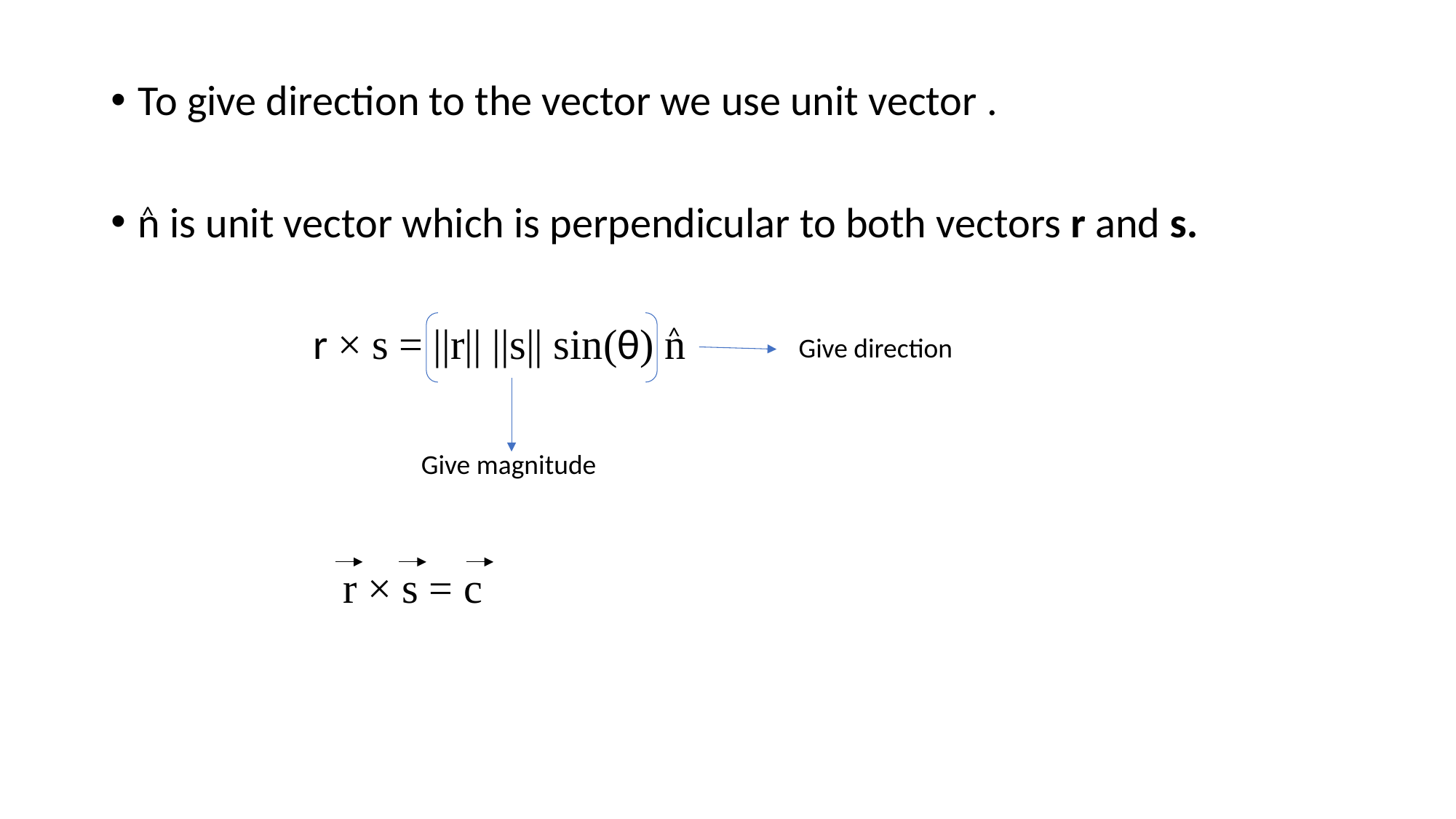

To give direction to the vector we use unit vector .

n is unit vector which is perpendicular to both vectors r and s.

                     r × s = ||r|| ||s|| sin(θ) n

                      r × s = c
^
^

Give direction
Give magnitude